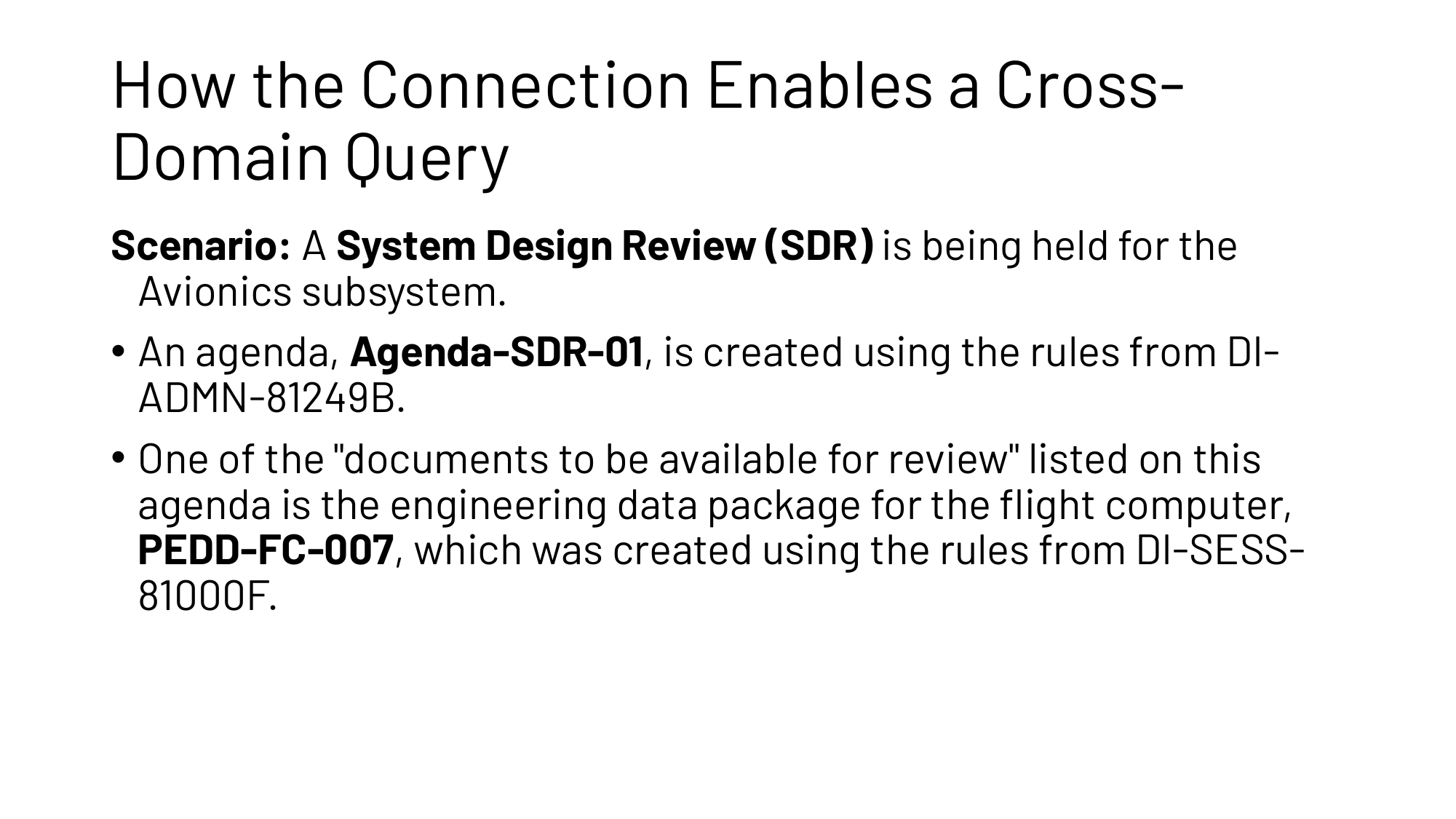

# How the Connection Enables a Cross-Domain Query
Scenario: A System Design Review (SDR) is being held for the Avionics subsystem.
An agenda, Agenda-SDR-01, is created using the rules from DI-ADMN-81249B.
One of the "documents to be available for review" listed on this agenda is the engineering data package for the flight computer, PEDD-FC-007, which was created using the rules from DI-SESS-81000F.